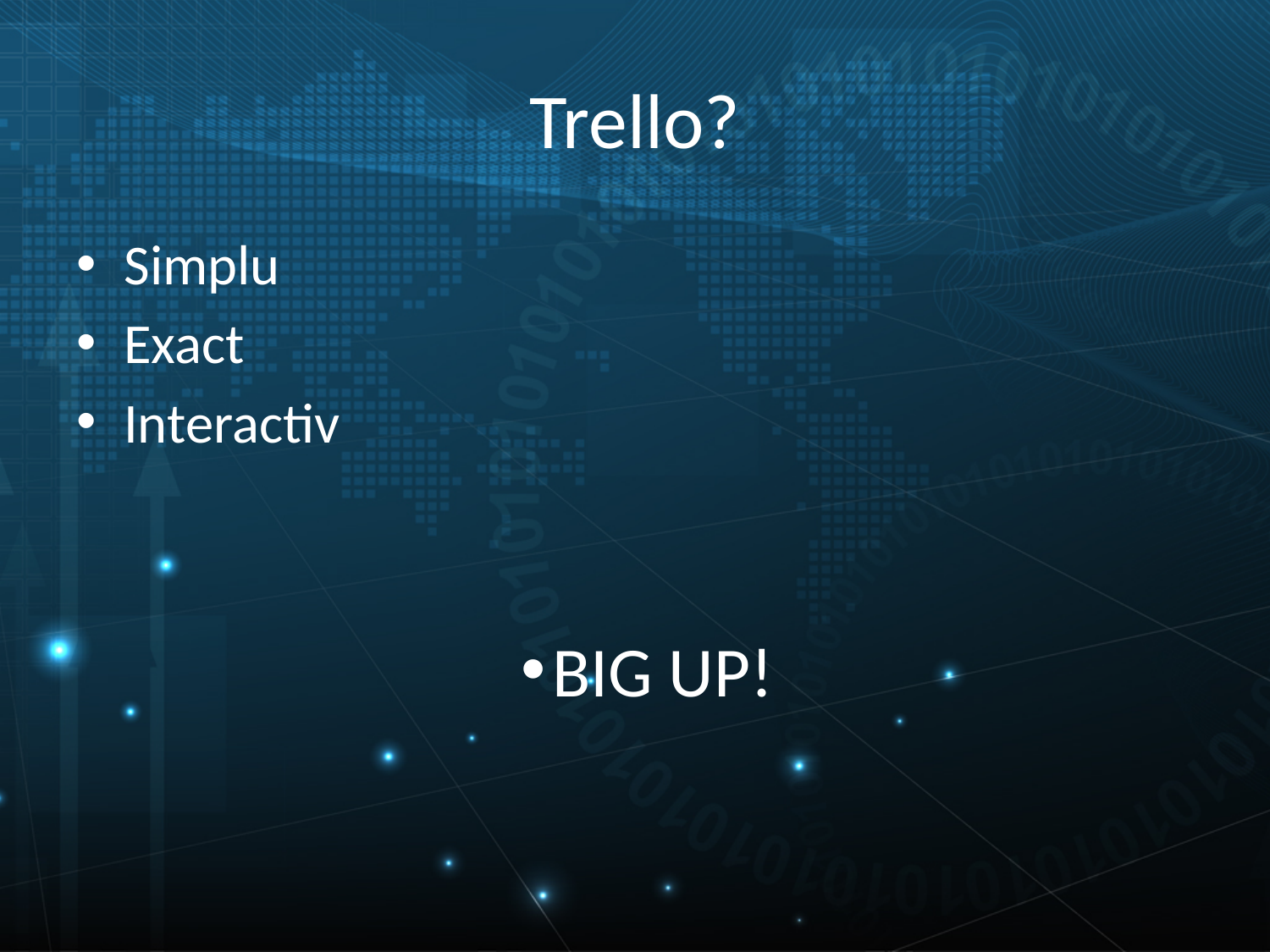

# Trello?
Simplu
Exact
Interactiv

BIG UP!